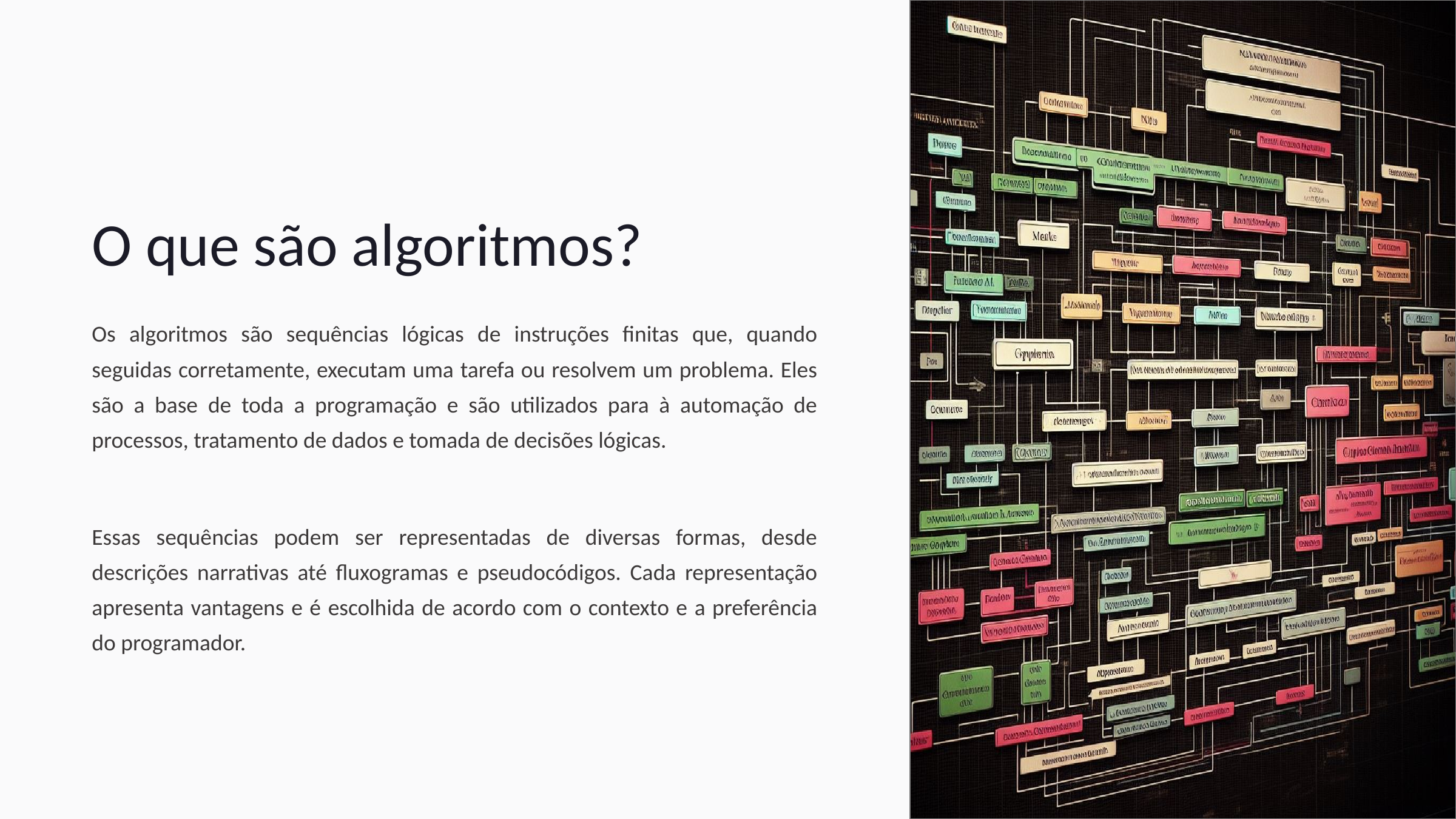

O que são algoritmos?
Os algoritmos são sequências lógicas de instruções finitas que, quando seguidas corretamente, executam uma tarefa ou resolvem um problema. Eles são a base de toda a programação e são utilizados para à automação de processos, tratamento de dados e tomada de decisões lógicas.
Essas sequências podem ser representadas de diversas formas, desde descrições narrativas até fluxogramas e pseudocódigos. Cada representação apresenta vantagens e é escolhida de acordo com o contexto e a preferência do programador.